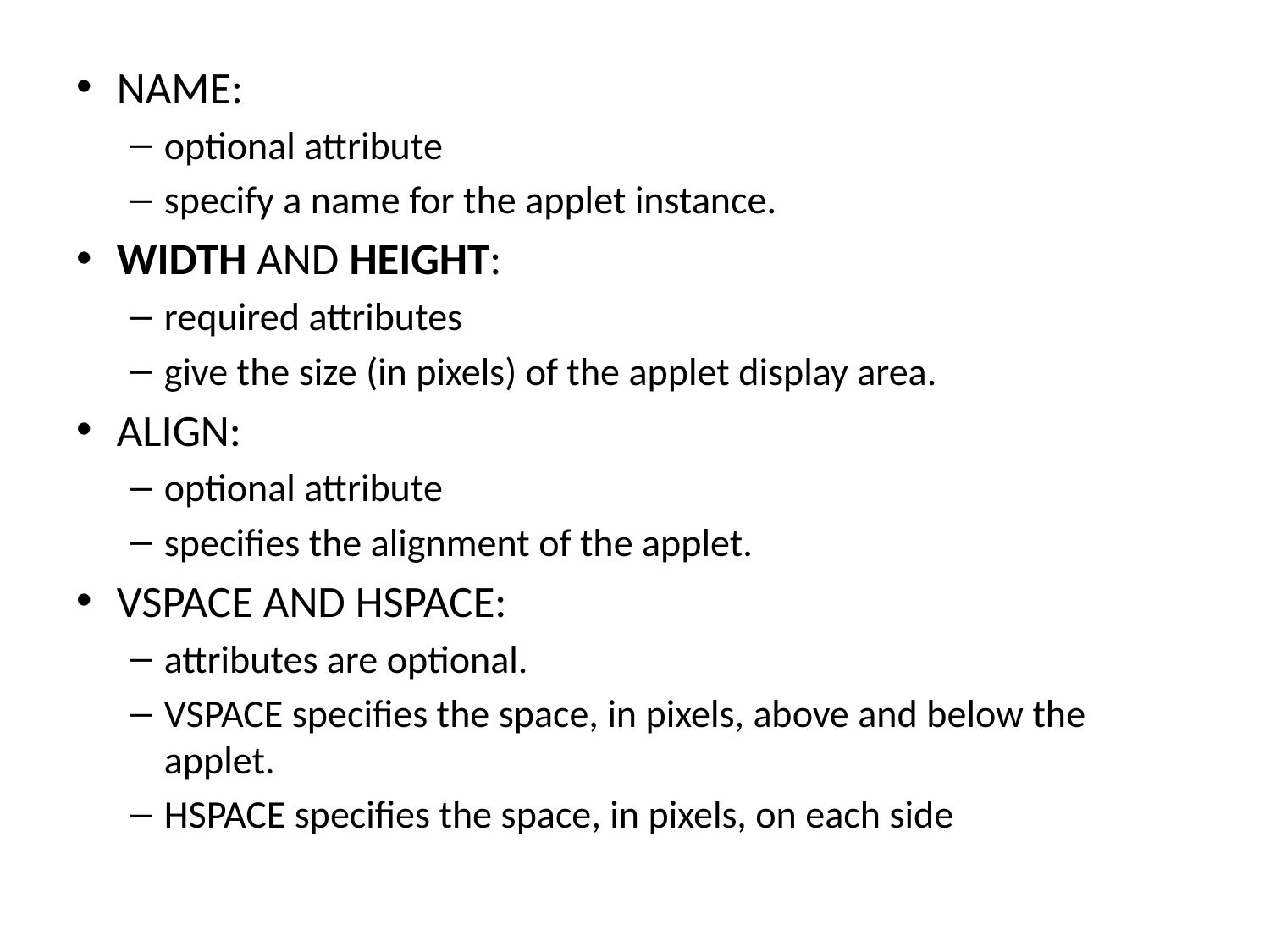

NAME:
optional attribute
specify a name for the applet instance.
WIDTH AND HEIGHT:
required attributes
give the size (in pixels) of the applet display area.
ALIGN:
optional attribute
specifies the alignment of the applet.
VSPACE AND HSPACE:
attributes are optional.
VSPACE specifies the space, in pixels, above and below the applet.
HSPACE specifies the space, in pixels, on each side